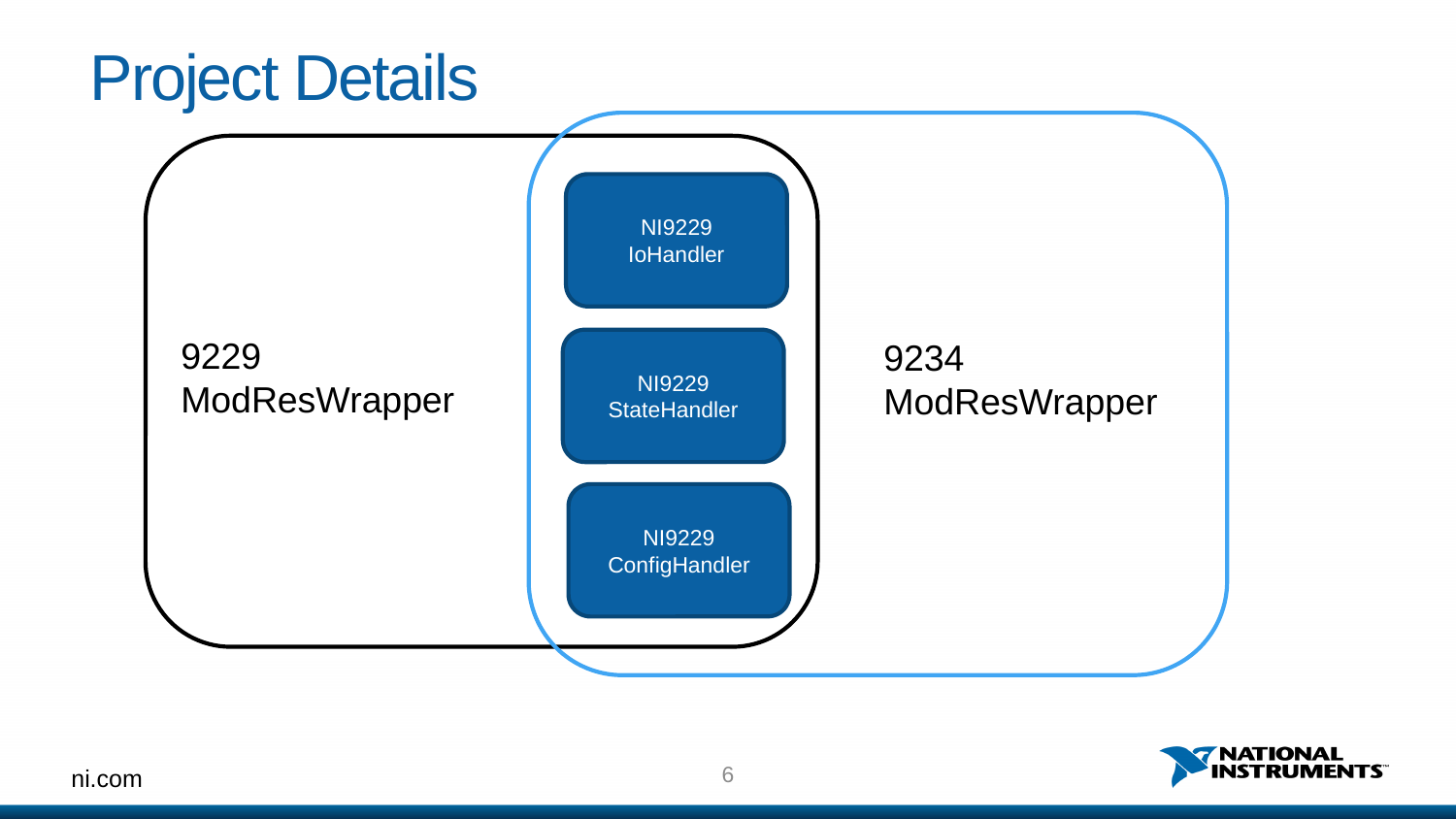

# Project Details

9234 ModResWrapper

9229 ModResWrapper
NI9229
IoHandler
NI9229
StateHandler
NI9229
ConfigHandler